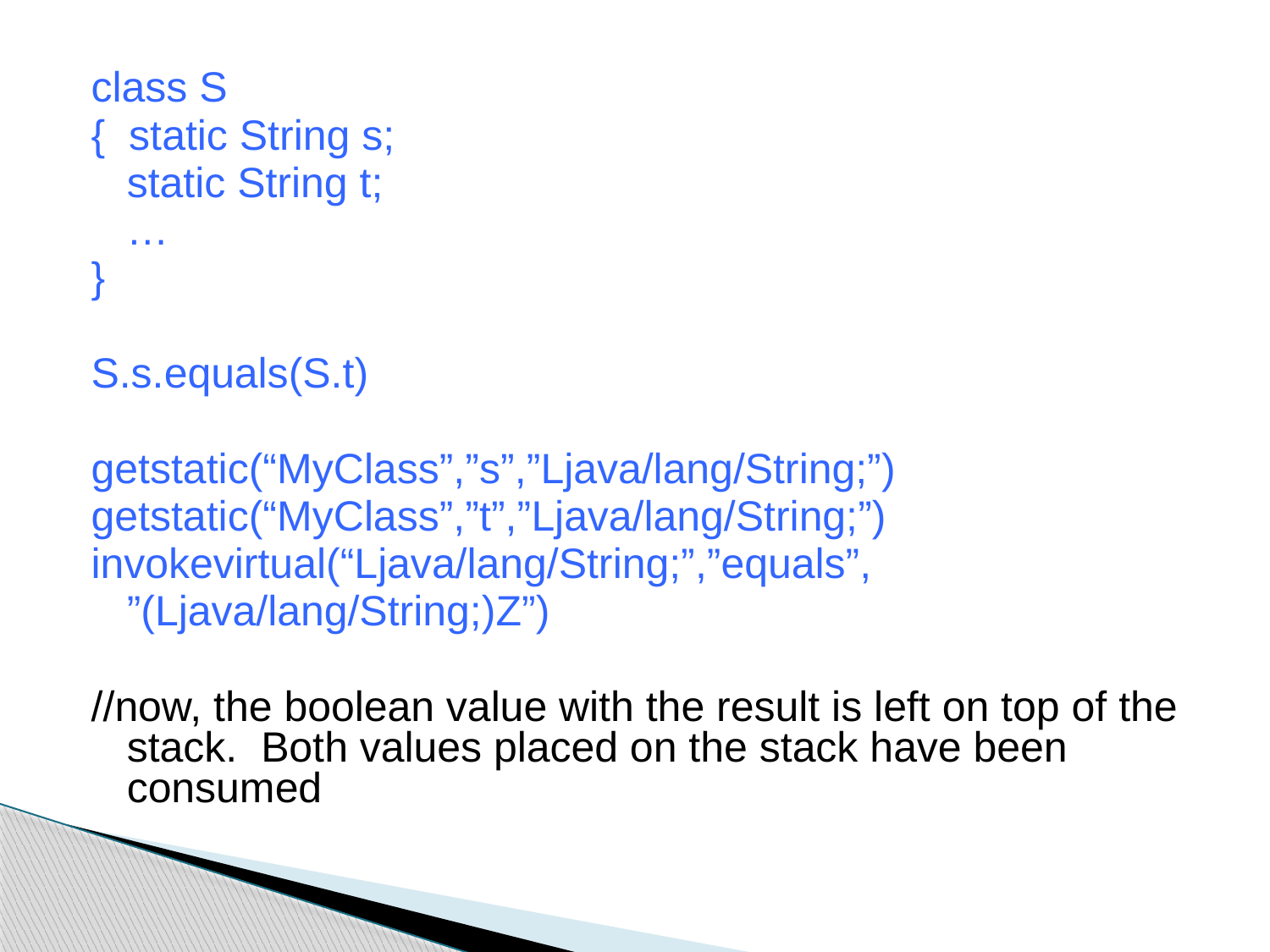

class S
{  static String s;
   static String t;
   …
}

S.s.equals(S.t)

getstatic(“MyClass”,”s”,”Ljava/lang/String;”)
getstatic(“MyClass”,”t”,”Ljava/lang/String;”)
invokevirtual(“Ljava/lang/String;”,”equals”,
	”(Ljava/lang/String;)Z”)

//now, the boolean value with the result is left on top of the stack.  Both values placed on the stack have been consumed